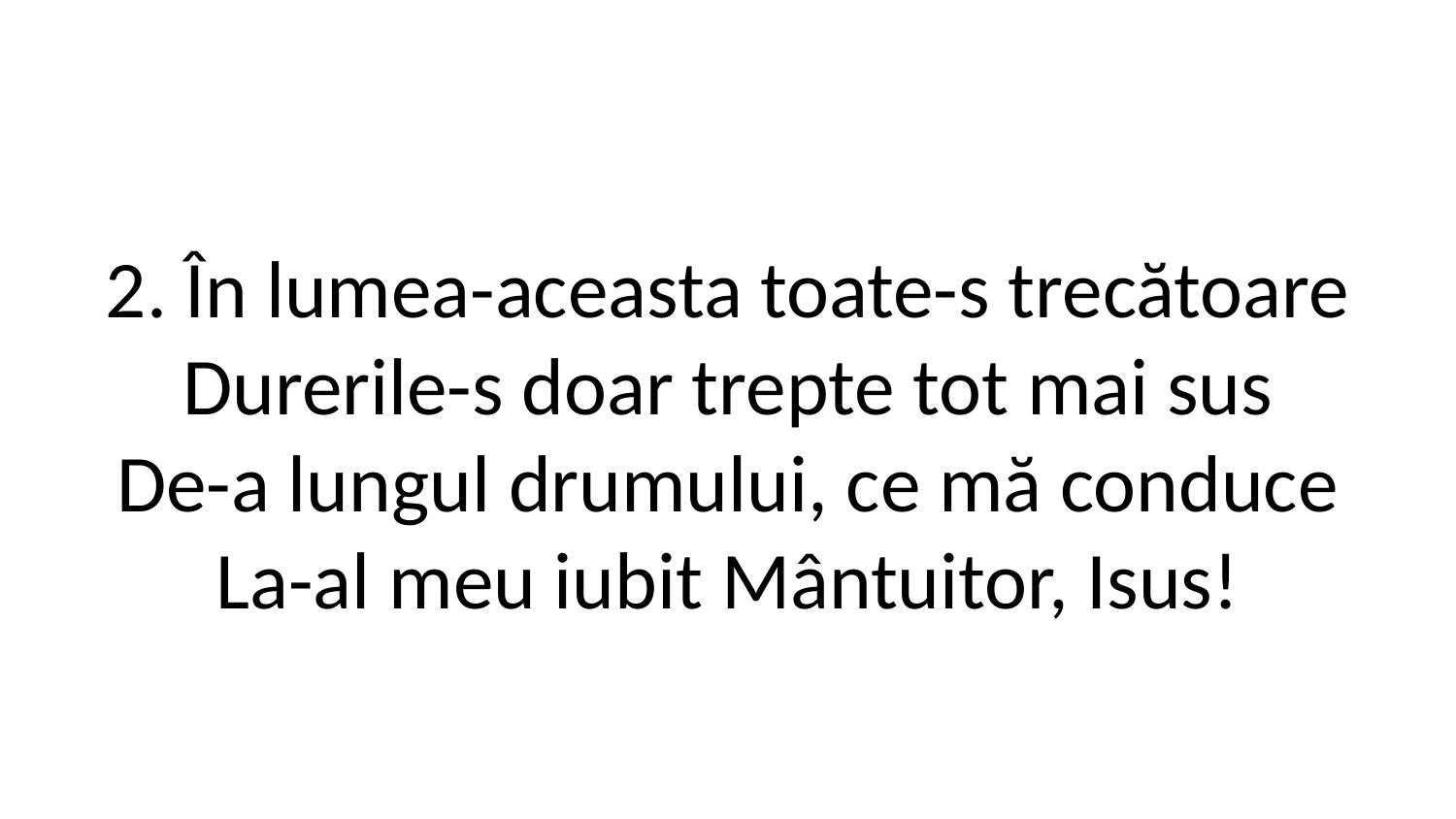

2. În lumea-aceasta toate-s trecătoare
Durerile-s doar trepte tot mai sus
De-a lungul drumului, ce mă conduce
La-al meu iubit Mântuitor, Isus!